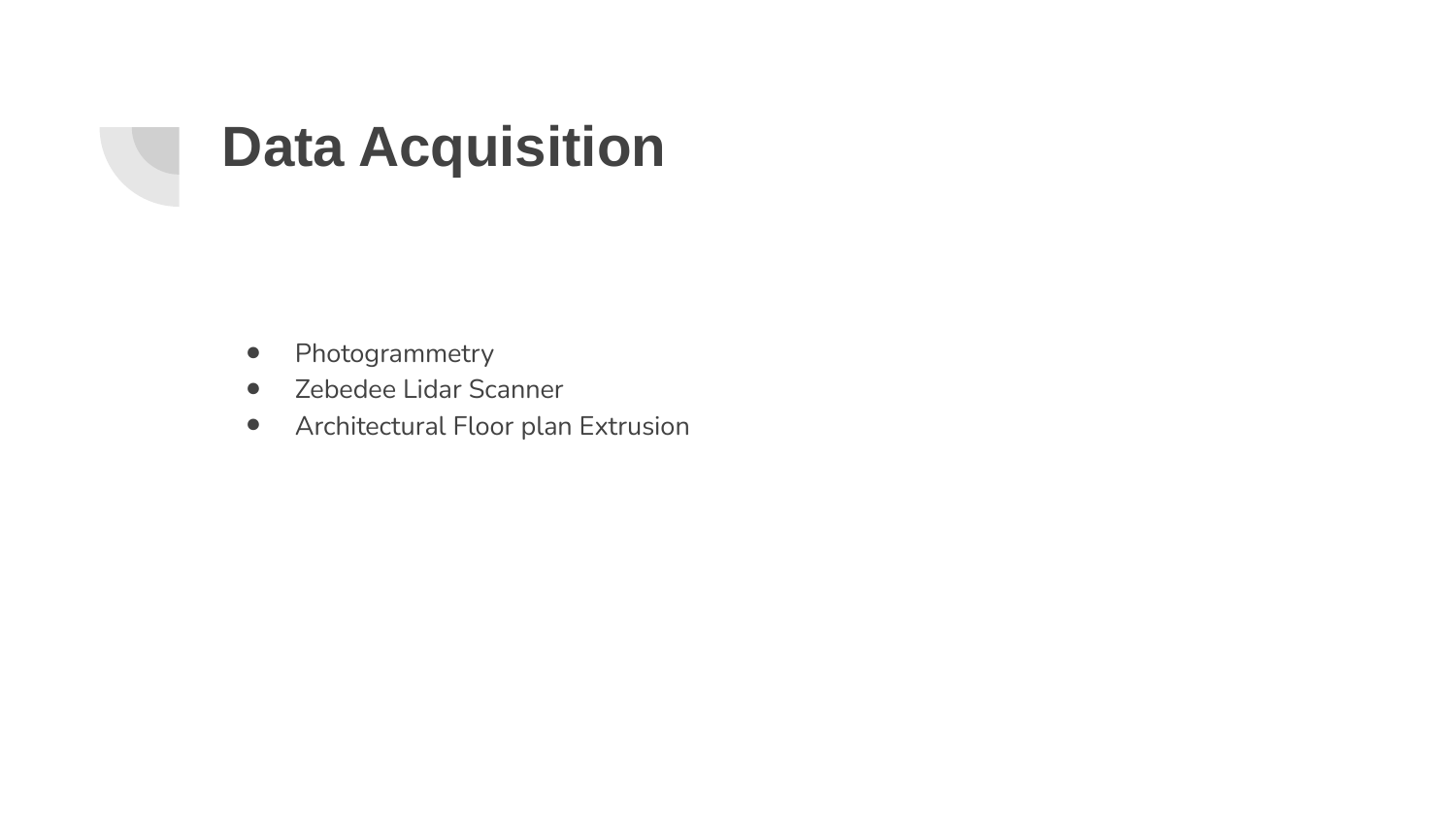

# Data Acquisition
Photogrammetry
Zebedee Lidar Scanner
Architectural Floor plan Extrusion